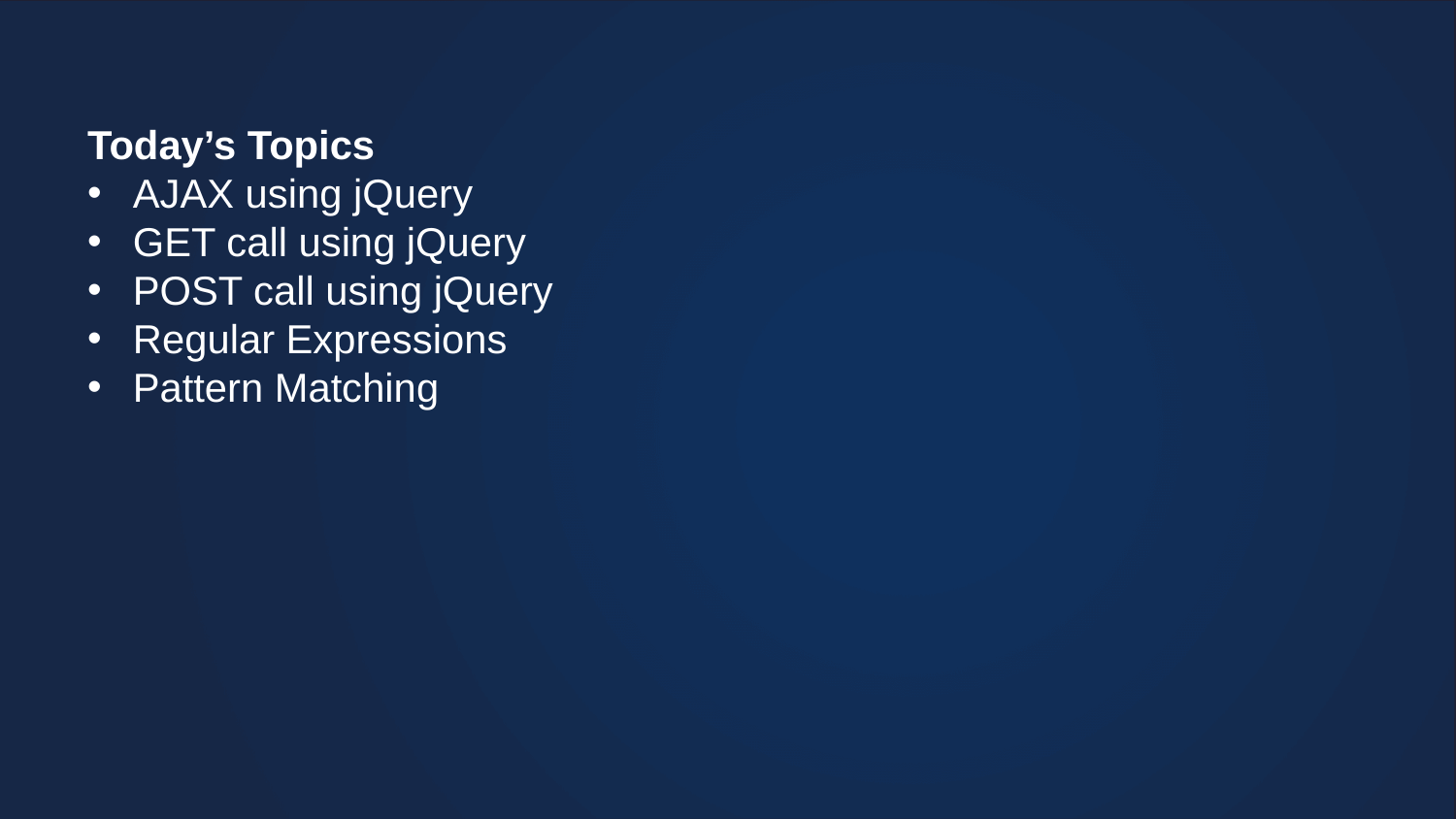

Today’s Topics
 AJAX using jQuery
 GET call using jQuery
 POST call using jQuery
 Regular Expressions
 Pattern Matching